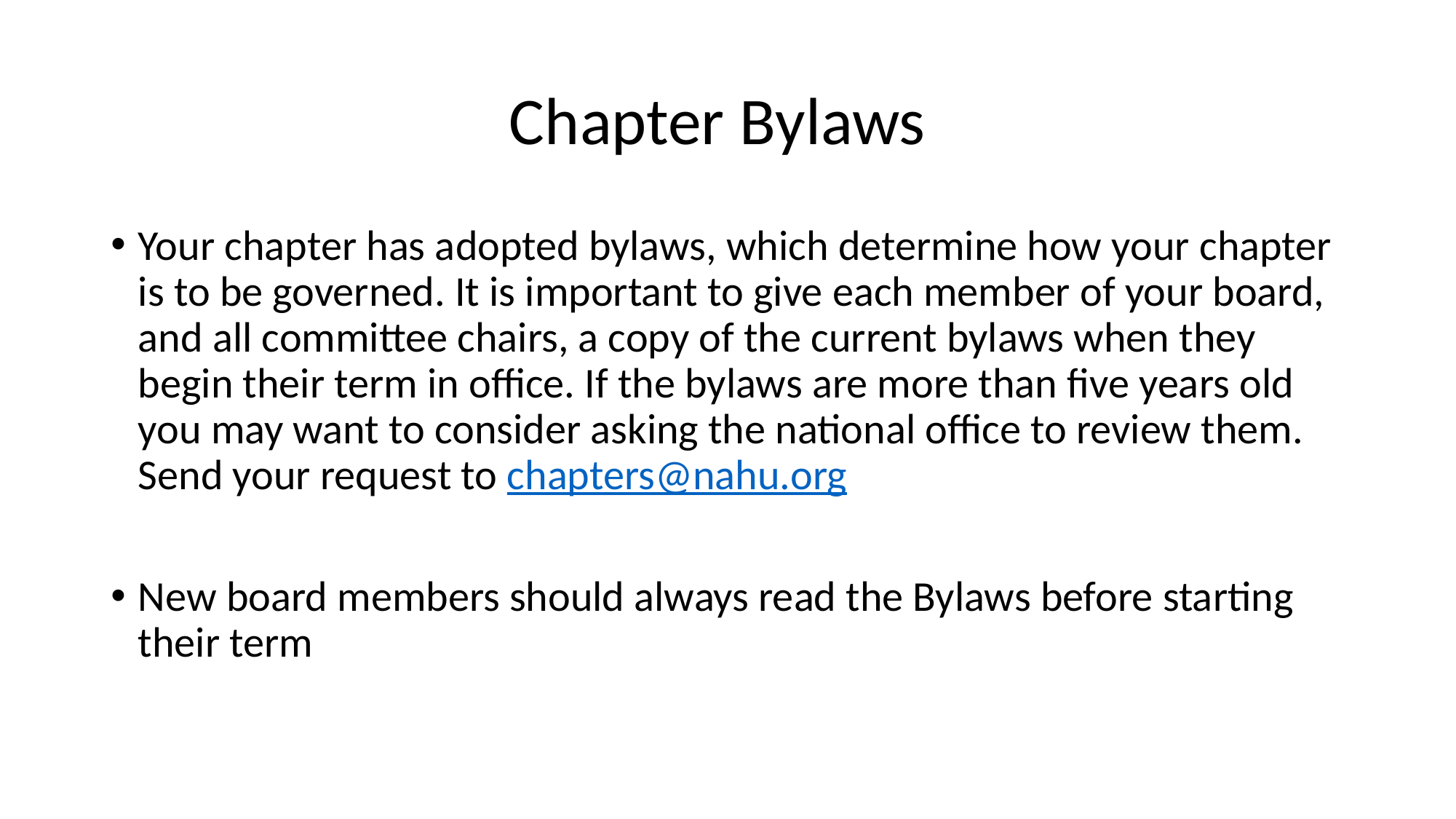

# Chapter Bylaws
Your chapter has adopted bylaws, which determine how your chapter is to be governed. It is important to give each member of your board, and all committee chairs, a copy of the current bylaws when they begin their term in office. If the bylaws are more than five years old you may want to consider asking the national office to review them. Send your request to chapters@nahu.org

New board members should always read the Bylaws before starting their term